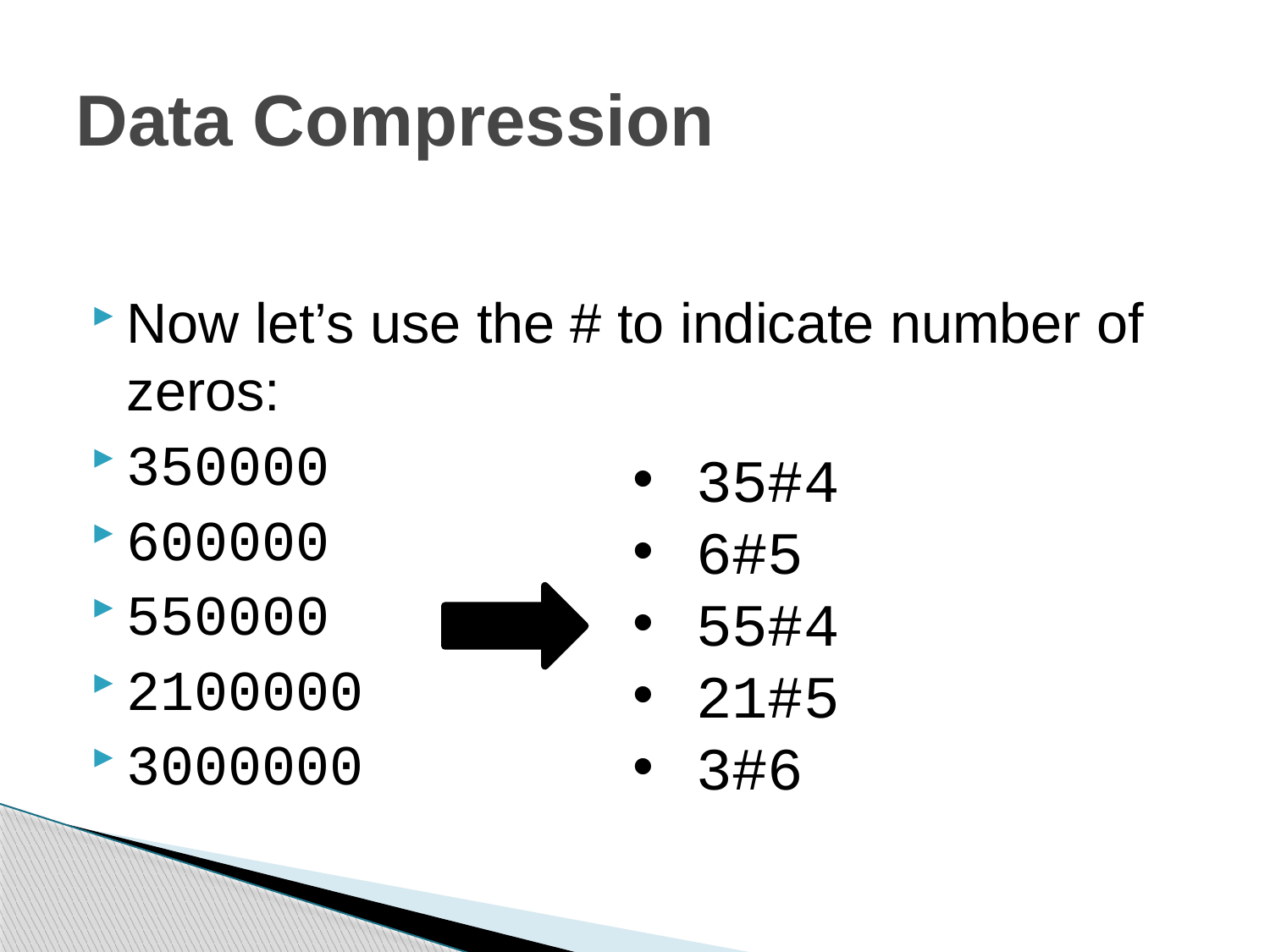

# Data Compression

Now let’s use the # to indicate number of zeros:
350000
600000
550000
2100000
3000000

35#4
6#5
55#4
21#5
3#6